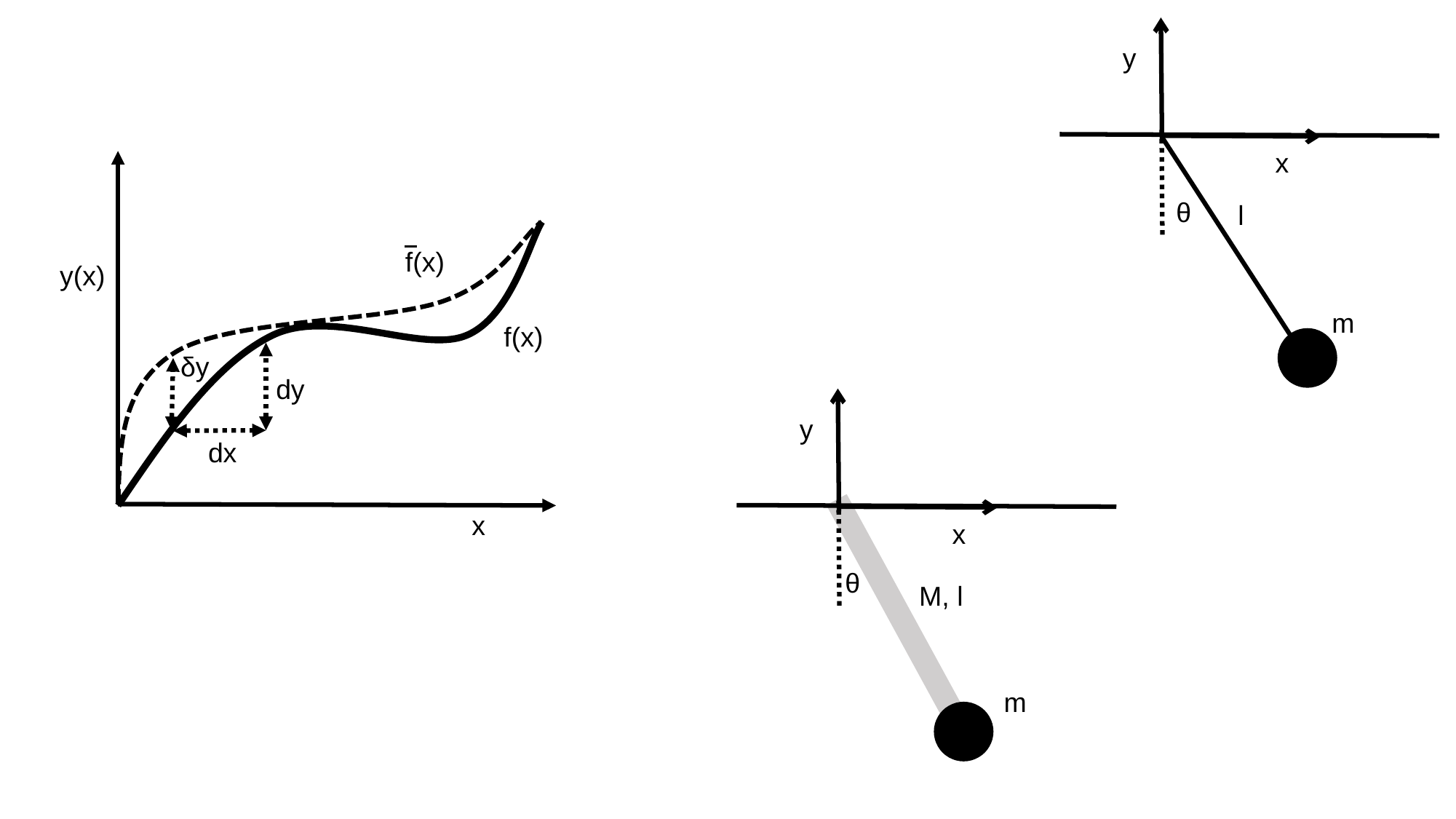

y
x
l
m

θ

y(x)
δy
dy
dx
x
f(x)
f(x)
y
x
m

θ
M, l